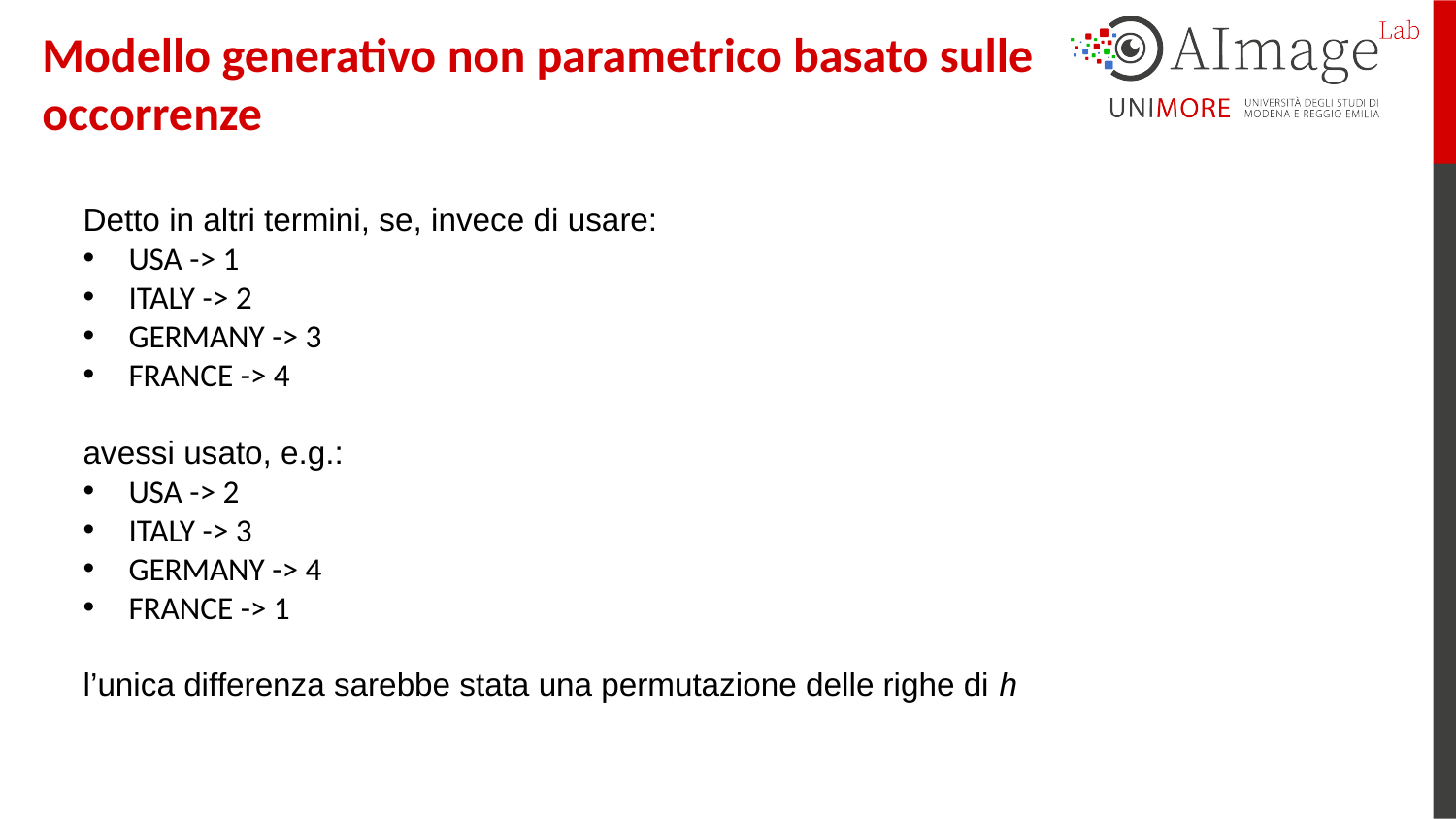

Modello generativo non parametrico basato sulle occorrenze
Detto in altri termini, se, invece di usare:
USA -> 1
ITALY -> 2
GERMANY -> 3
FRANCE -> 4

avessi usato, e.g.:
USA -> 2
ITALY -> 3
GERMANY -> 4
FRANCE -> 1

l’unica differenza sarebbe stata una permutazione delle righe di h